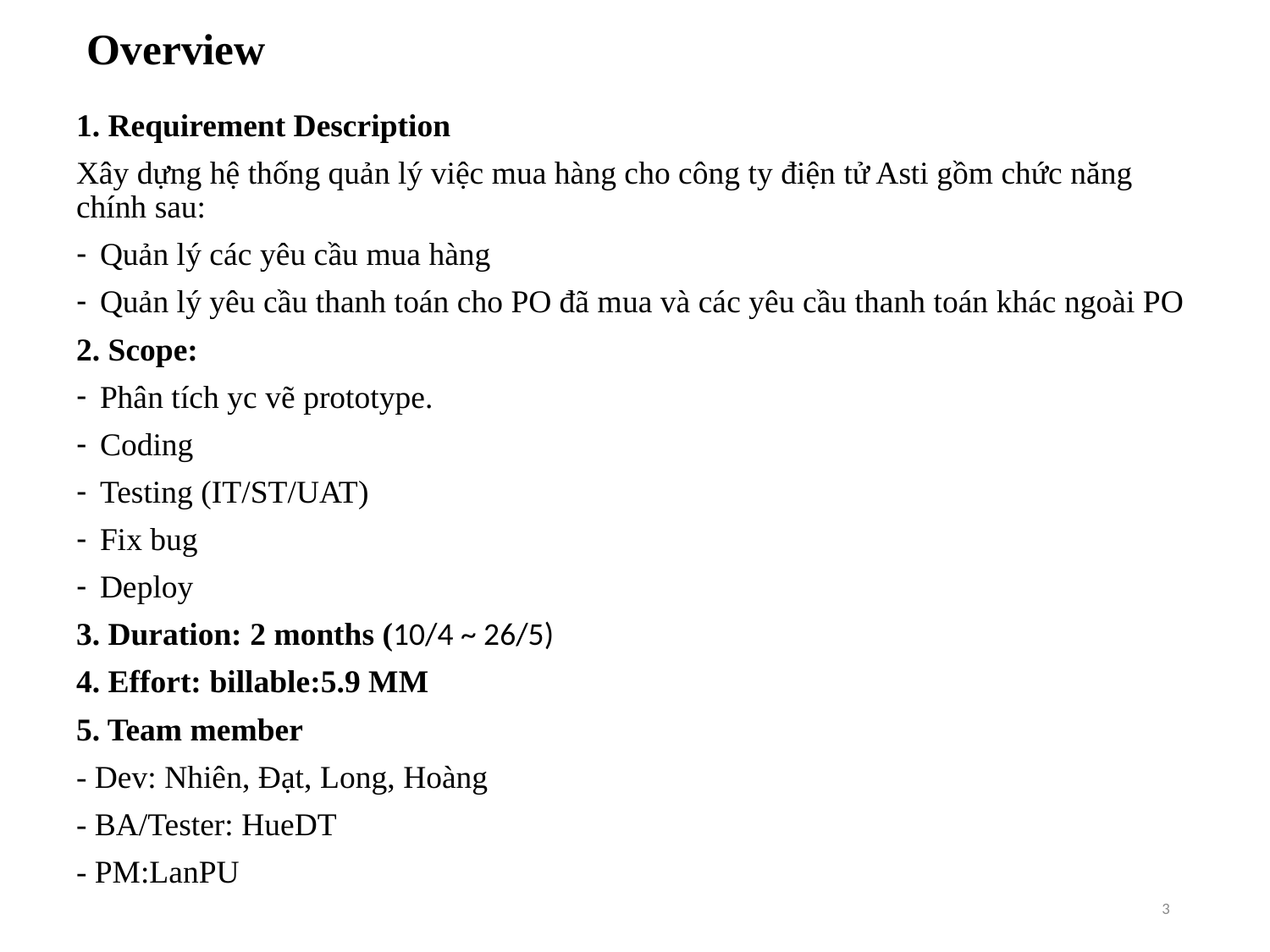

# Overview
1. Requirement Description
Xây dựng hệ thống quản lý việc mua hàng cho công ty điện tử Asti gồm chức năng chính sau:
Quản lý các yêu cầu mua hàng
Quản lý yêu cầu thanh toán cho PO đã mua và các yêu cầu thanh toán khác ngoài PO
2. Scope:
Phân tích yc vẽ prototype.
Coding
Testing (IT/ST/UAT)
Fix bug
Deploy
3. Duration: 2 months (10/4 ~ 26/5)
4. Effort: billable:5.9 MM
5. Team member
- Dev: Nhiên, Đạt, Long, Hoàng
- BA/Tester: HueDT
- PM:LanPU

3